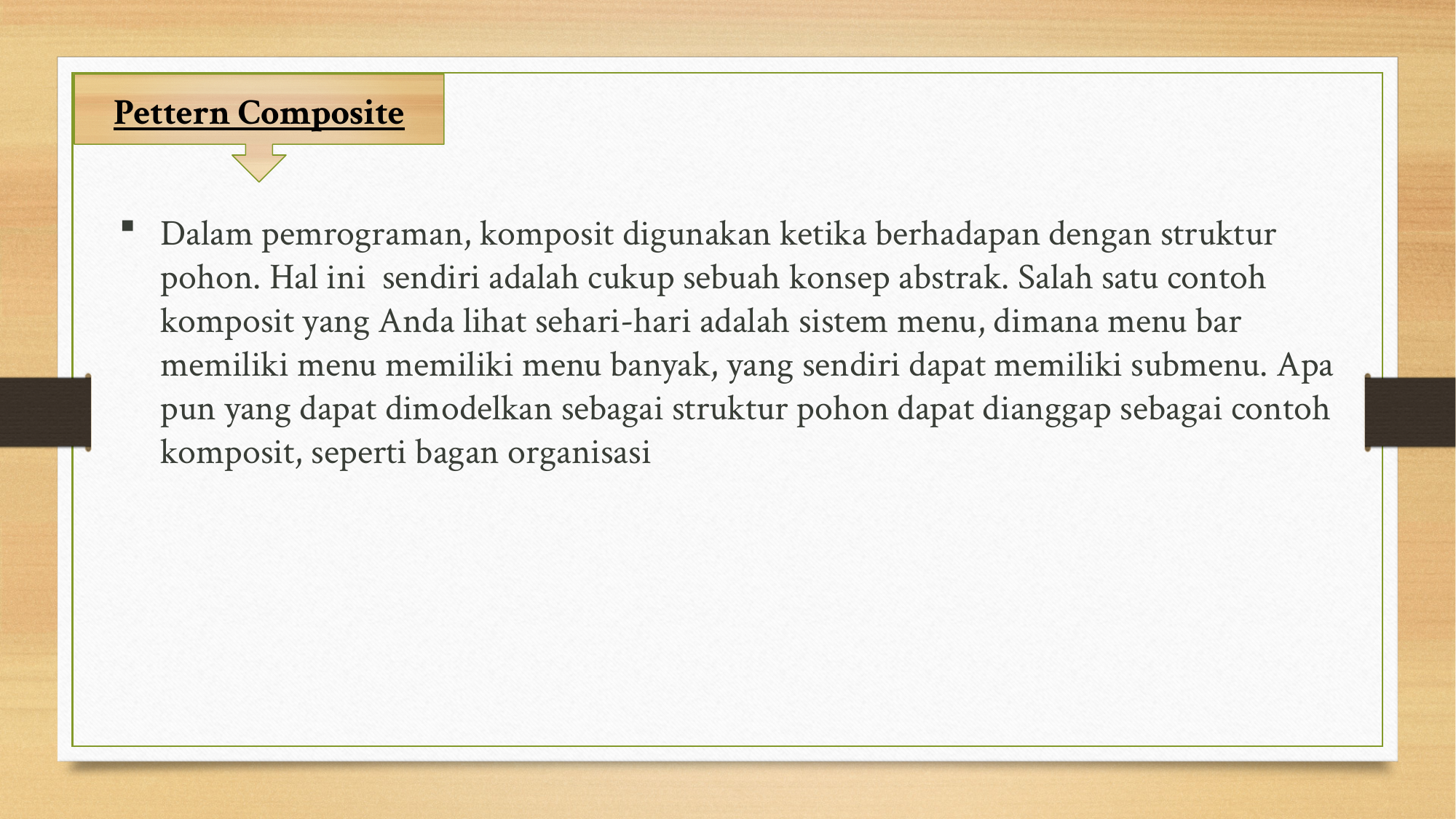

Pettern Composite
Dalam pemrograman, komposit digunakan ketika berhadapan dengan struktur pohon. Hal ini  sendiri adalah cukup sebuah konsep abstrak. Salah satu contoh komposit yang Anda lihat sehari-hari adalah sistem menu, dimana menu bar memiliki menu memiliki menu banyak, yang sendiri dapat memiliki submenu. Apa pun yang dapat dimodelkan sebagai struktur pohon dapat dianggap sebagai contoh komposit, seperti bagan organisasi